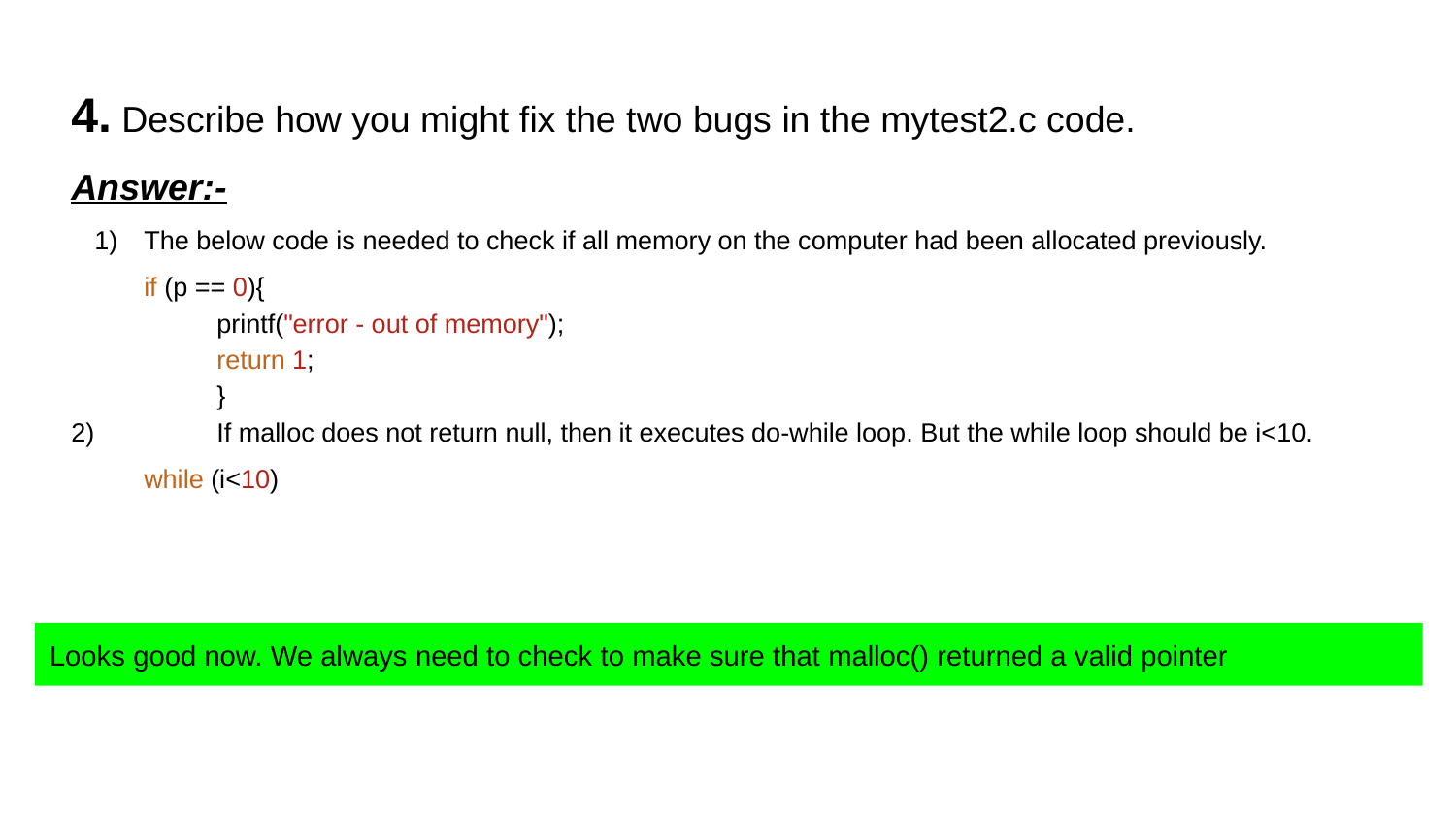

4. Describe how you might fix the two bugs in the mytest2.c code.
Answer:-
The below code is needed to check if all memory on the computer had been allocated previously.
if (p == 0){
        	printf("error - out of memory");
        	return 1;
        	}
2)	If malloc does not return null, then it executes do-while loop. But the while loop should be i<10.
while (i<10)

Looks good now. We always need to check to make sure that malloc() returned a valid pointer